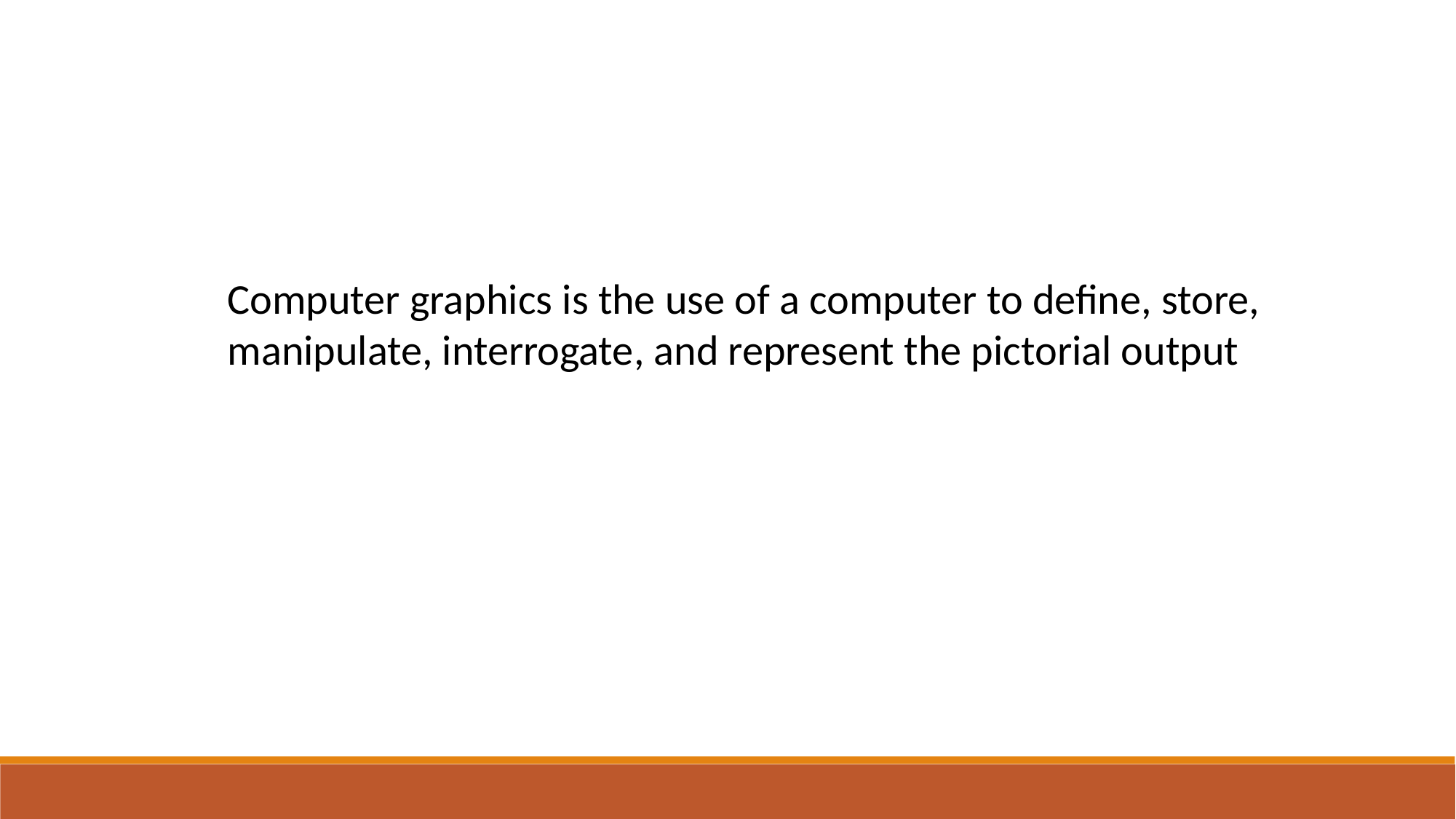

Computer graphics is the use of a computer to define, store, manipulate, interrogate, and represent the pictorial output